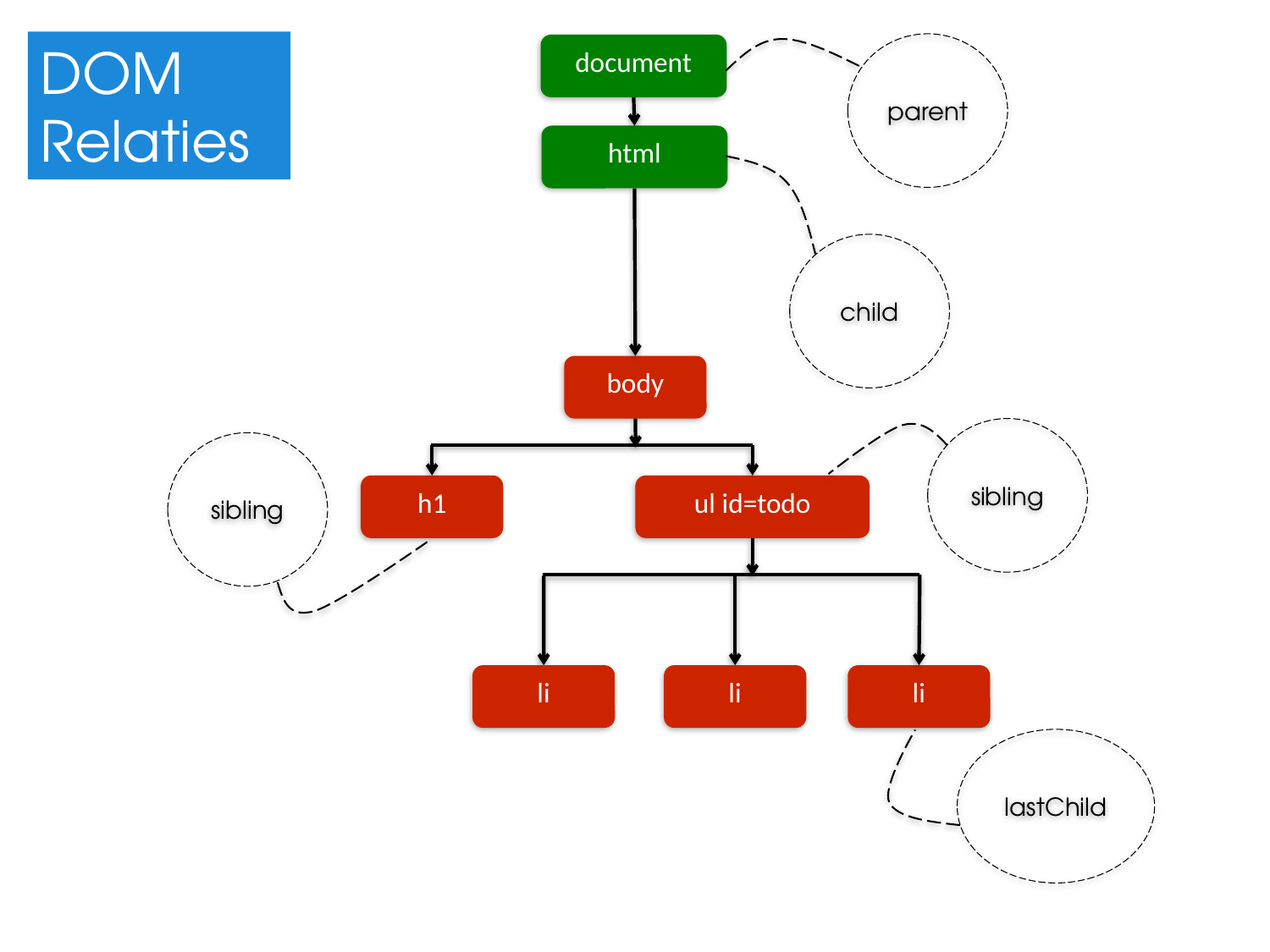

DOM
Relaties
parent
document

html

child
body
sibling

sibling
h1
ul id=todo

li
li
li
lastChild